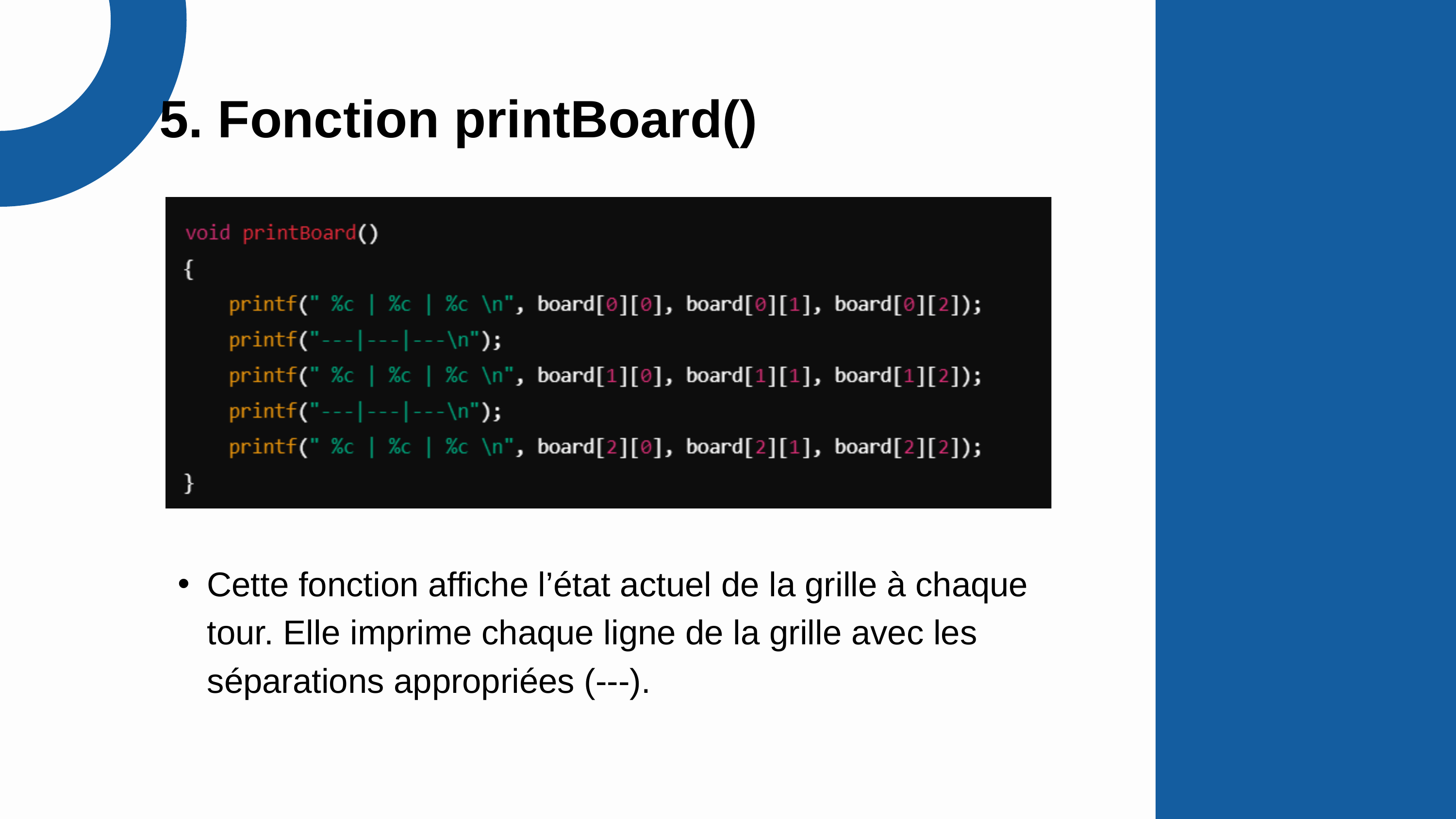

5. Fonction printBoard()

Cette fonction affiche l’état actuel de la grille à chaque tour. Elle imprime chaque ligne de la grille avec les séparations appropriées (---).